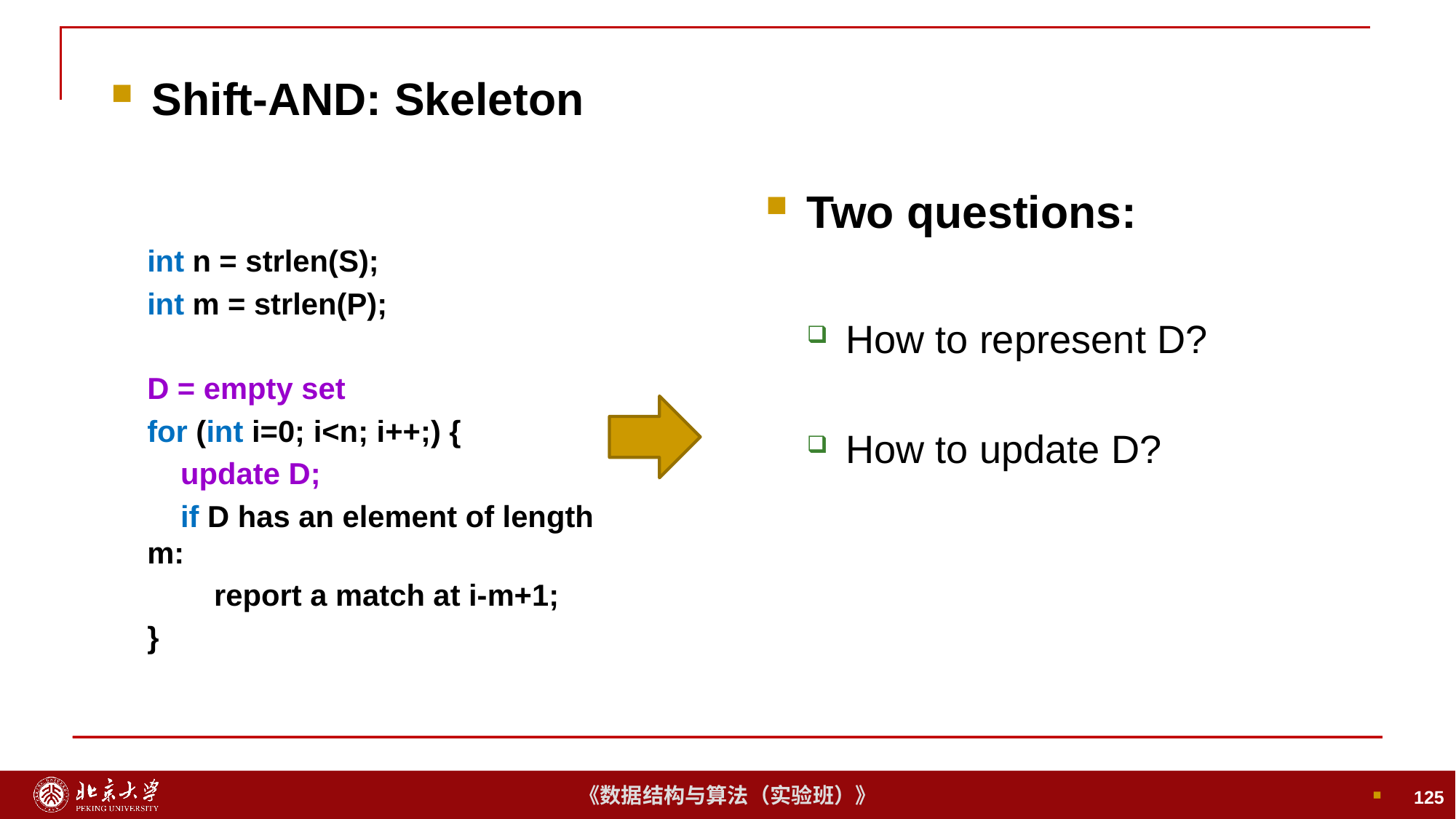

Shift-AND: Skeleton
125
Two questions:

How to represent D?

How to update D?
int n = strlen(S);
int m = strlen(P);

D = empty set
for (int i=0; i<n; i++;) {
    update D;
    if D has an element of length m:
        report a match at i-m+1;
}